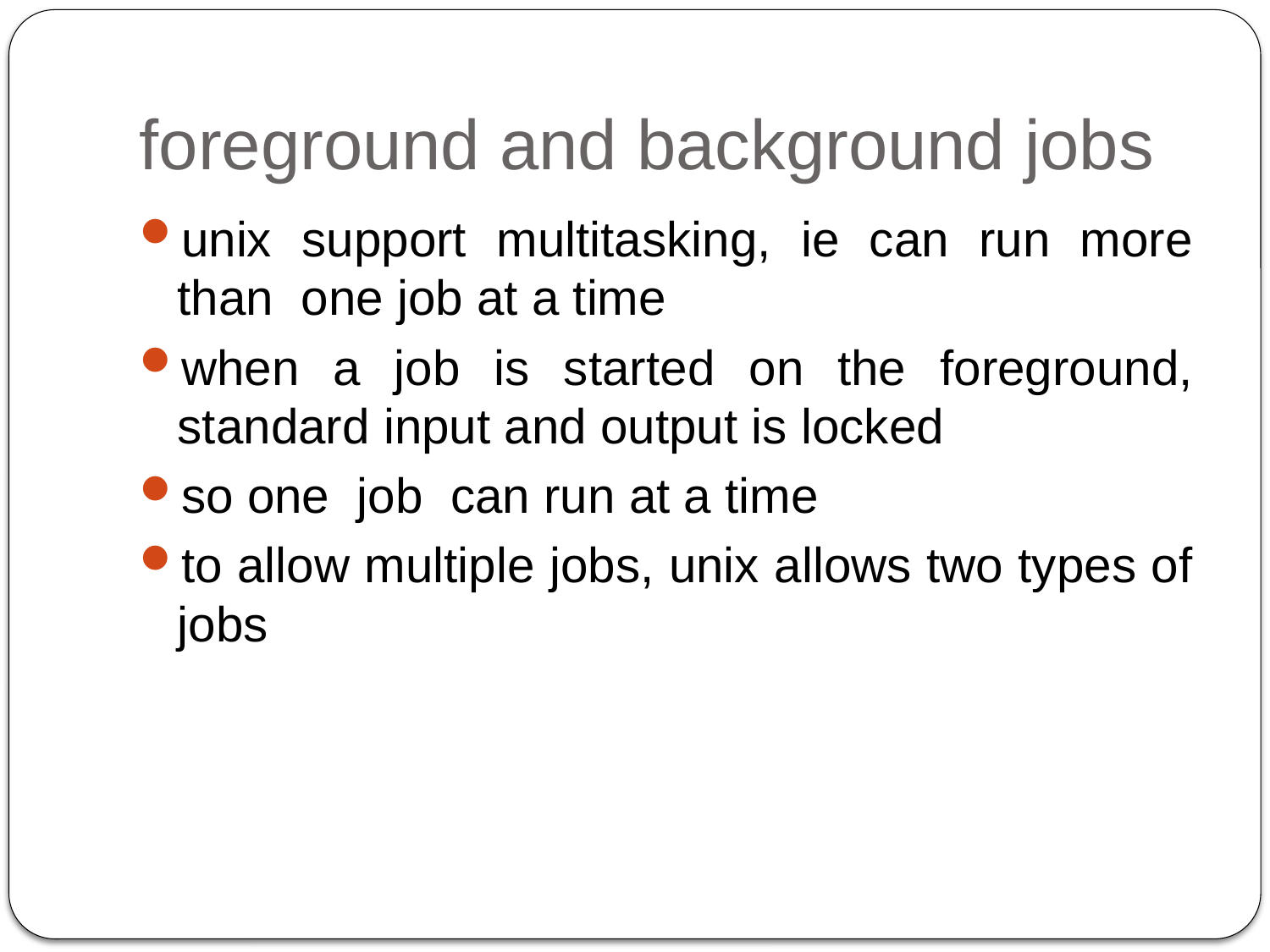

# foreground and background jobs
unix support multitasking, ie can run more than  one job at a time
when a job is started on the foreground, standard input and output is locked
so one  job  can run at a time
to allow multiple jobs, unix allows two types of jobs